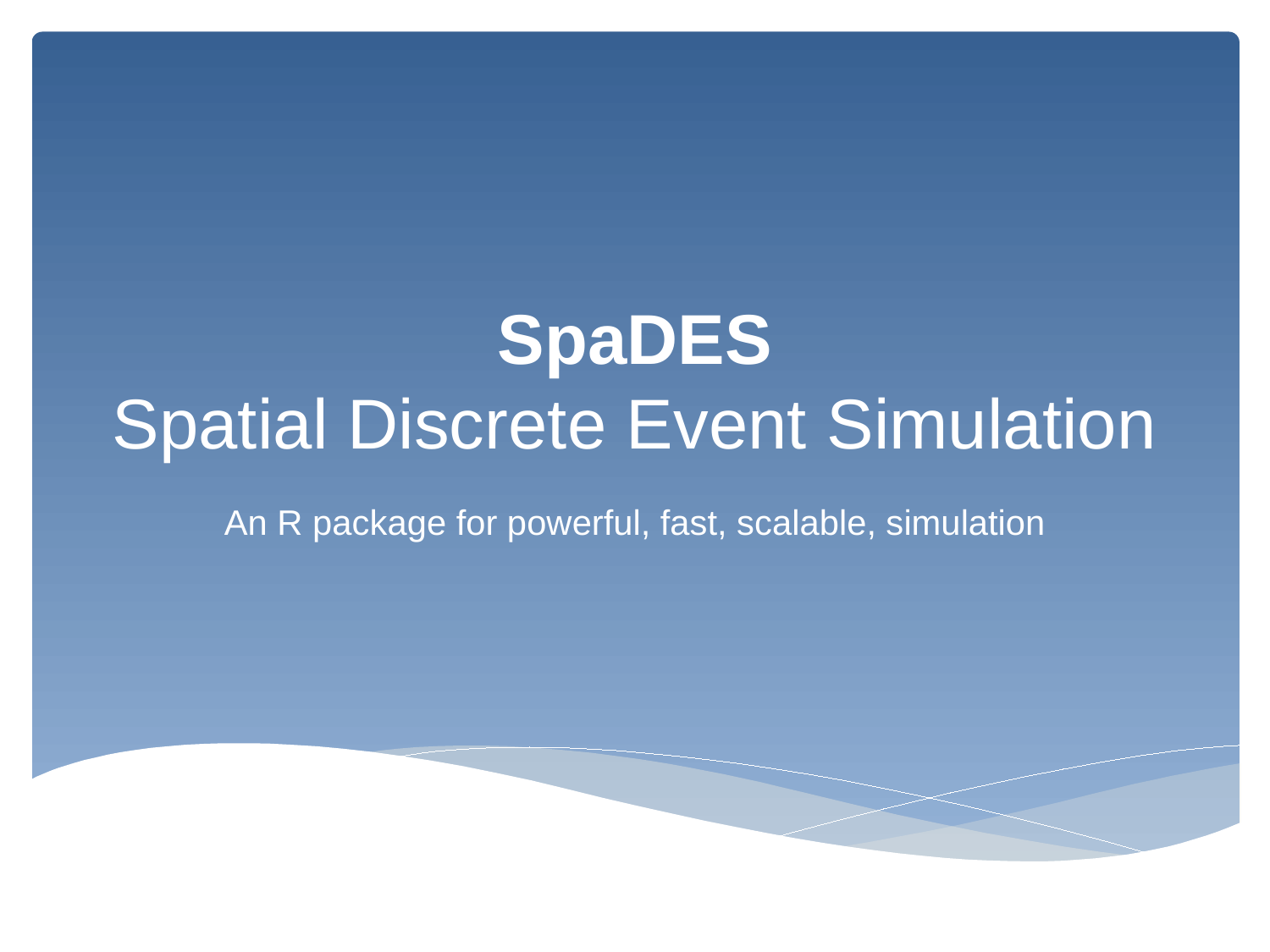

# SpaDES Spatial Discrete Event Simulation
An R package for powerful, fast, scalable, simulation